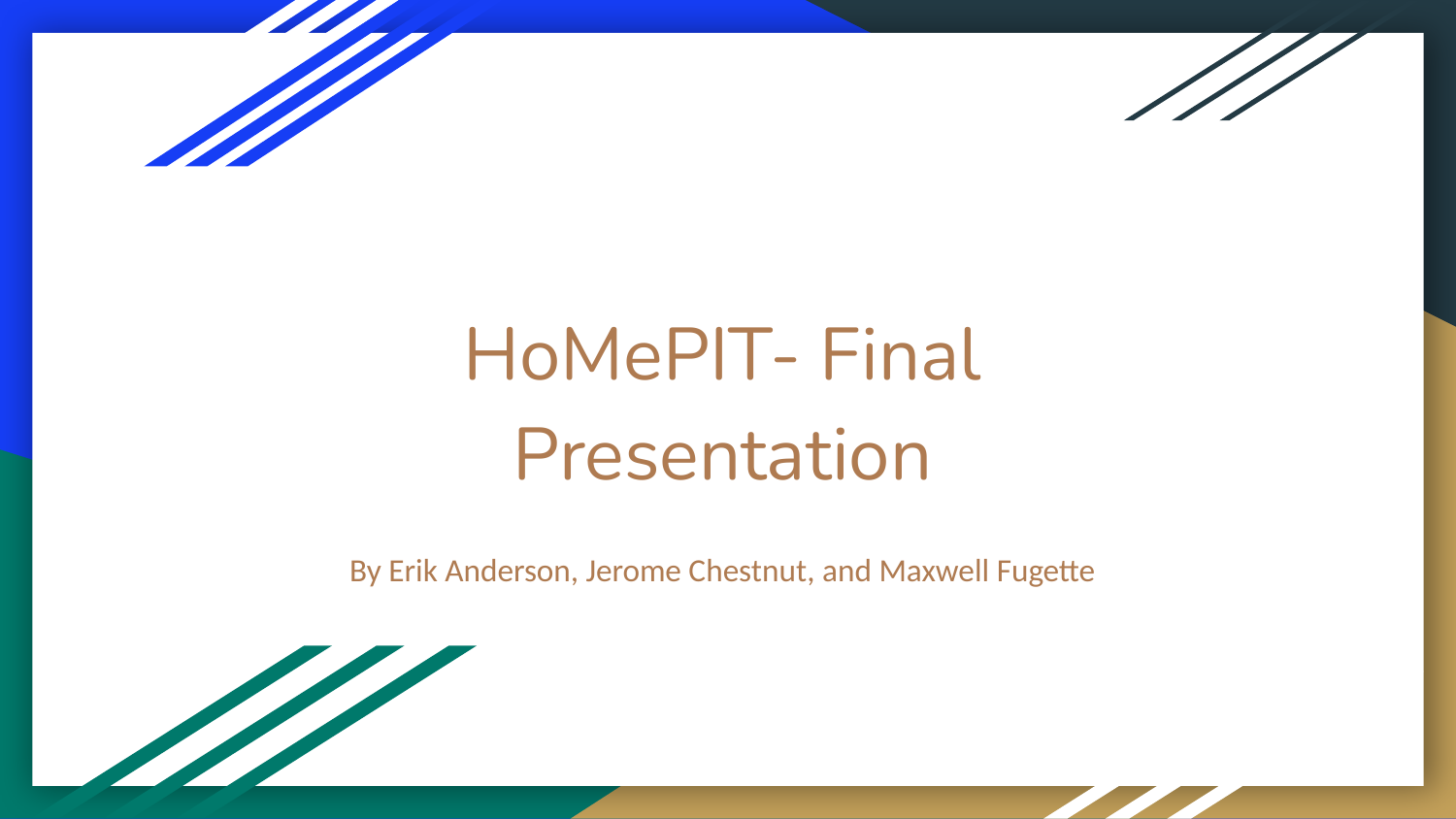

# HoMePIT- Final Presentation
By Erik Anderson, Jerome Chestnut, and Maxwell Fugette